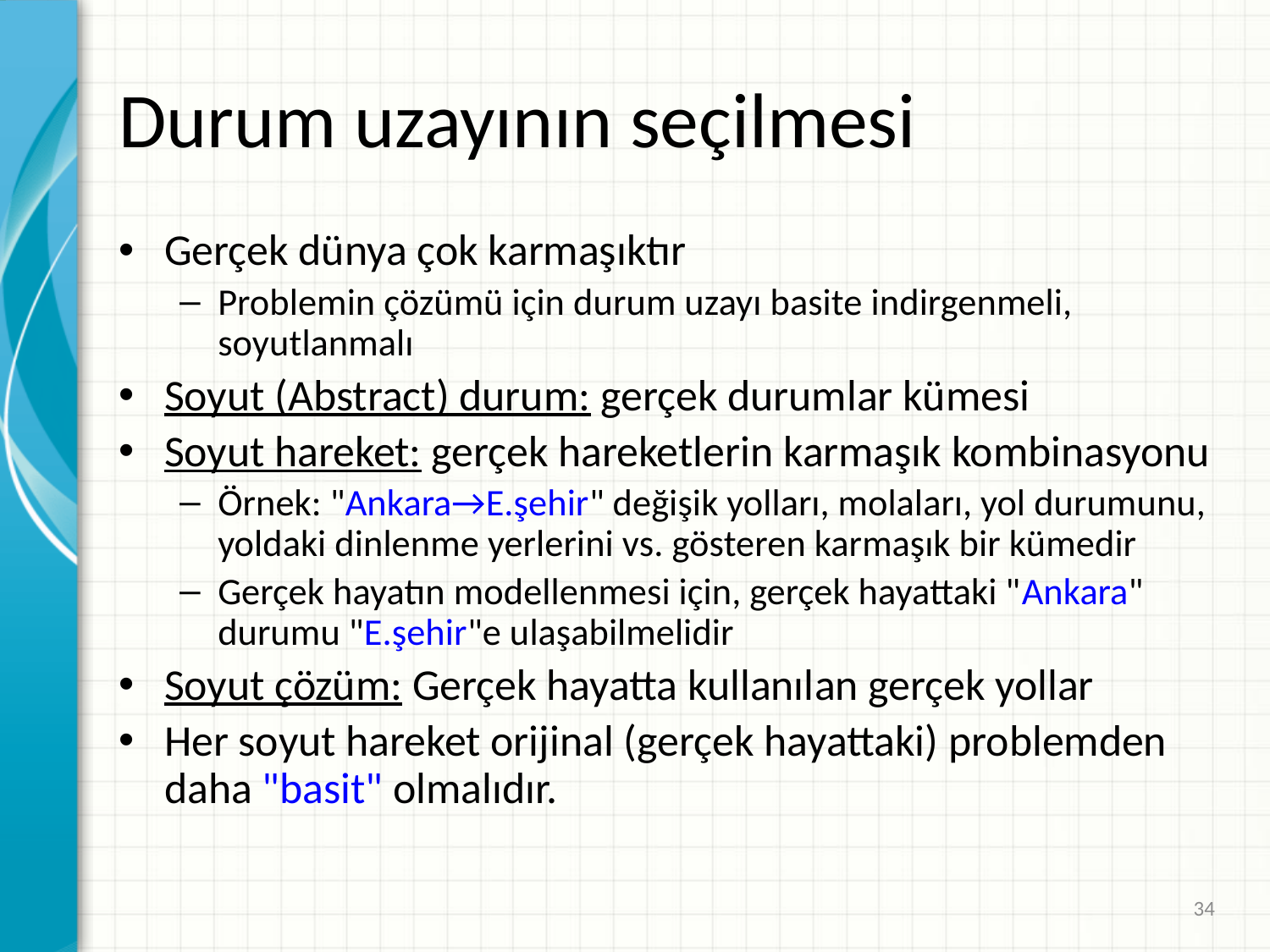

# Durum uzayının seçilmesi
Gerçek dünya çok karmaşıktır
Problemin çözümü için durum uzayı basite indirgenmeli, soyutlanmalı
Soyut (Abstract) durum: gerçek durumlar kümesi
Soyut hareket: gerçek hareketlerin karmaşık kombinasyonu
Örnek: "Ankara→E.şehir" değişik yolları, molaları, yol durumunu, yoldaki dinlenme yerlerini vs. gösteren karmaşık bir kümedir
Gerçek hayatın modellenmesi için, gerçek hayattaki "Ankara" durumu "E.şehir"e ulaşabilmelidir
Soyut çözüm: Gerçek hayatta kullanılan gerçek yollar
Her soyut hareket orijinal (gerçek hayattaki) problemden daha "basit" olmalıdır.
34